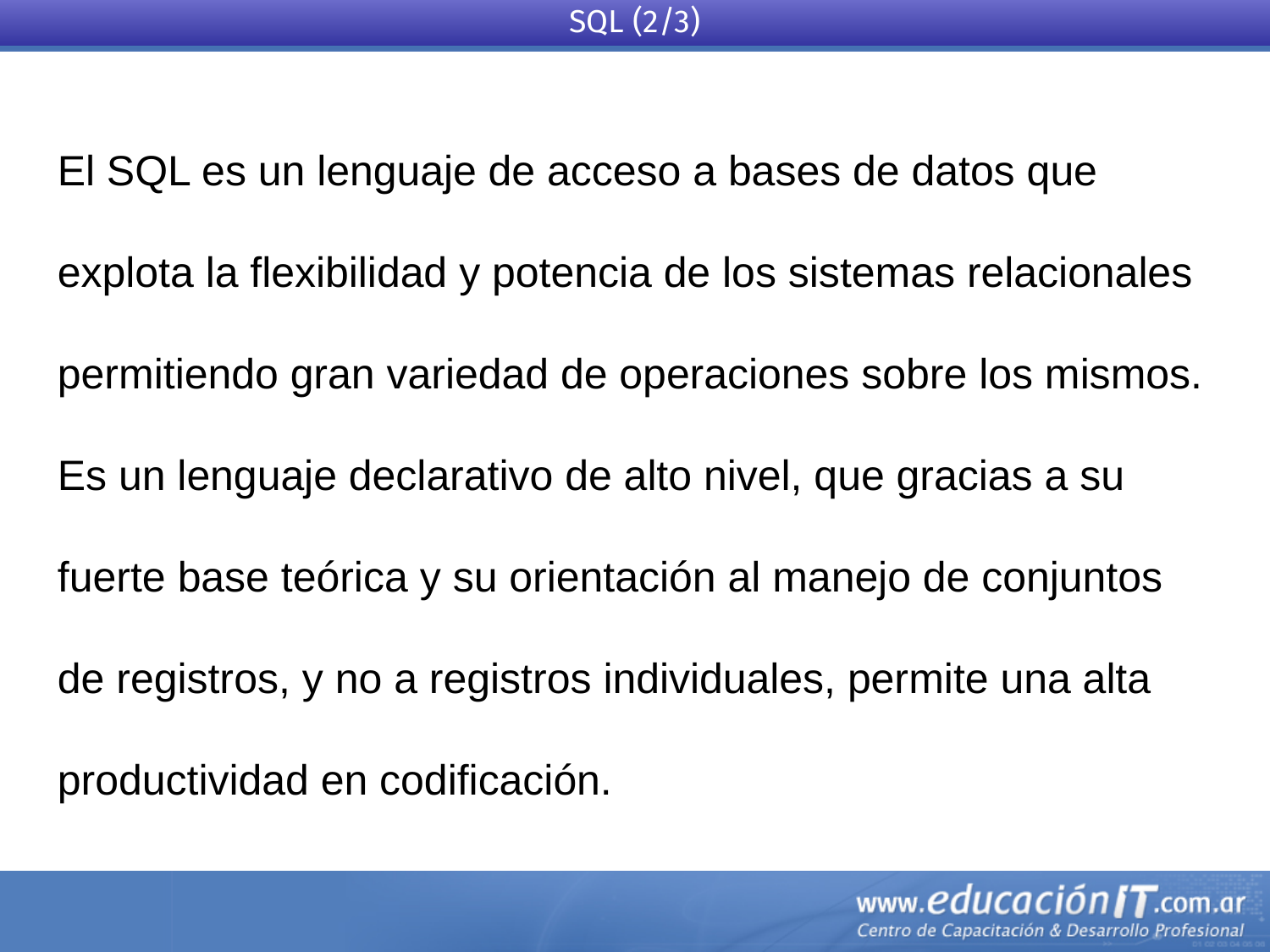

SQL (2/3)
El SQL es un lenguaje de acceso a bases de datos que explota la flexibilidad y potencia de los sistemas relacionales permitiendo gran variedad de operaciones sobre los mismos. Es un lenguaje declarativo de alto nivel, que gracias a su fuerte base teórica y su orientación al manejo de conjuntos de registros, y no a registros individuales, permite una alta productividad en codificación.